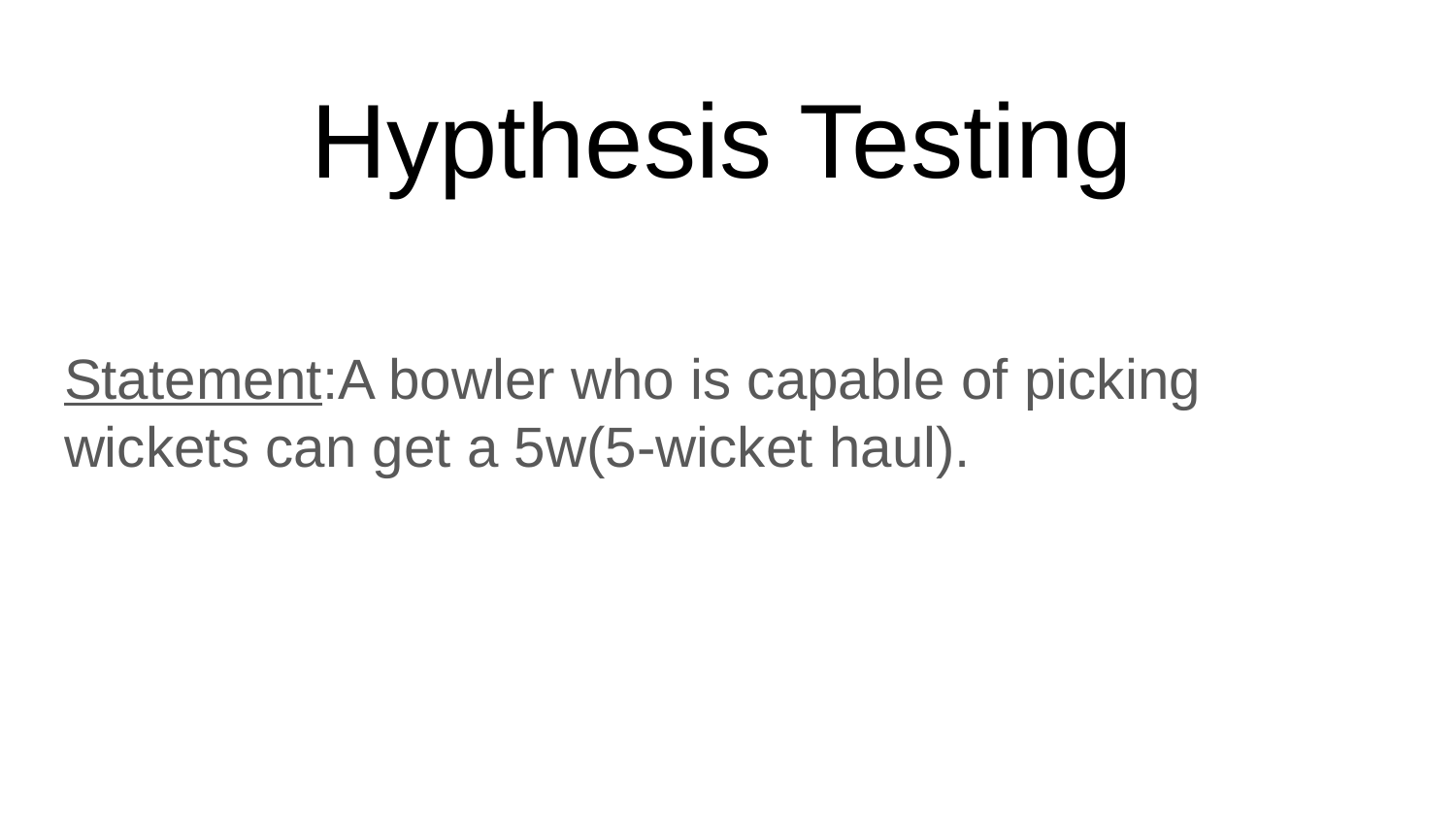

# Hypthesis Testing
Statement:A bowler who is capable of picking wickets can get a 5w(5-wicket haul).